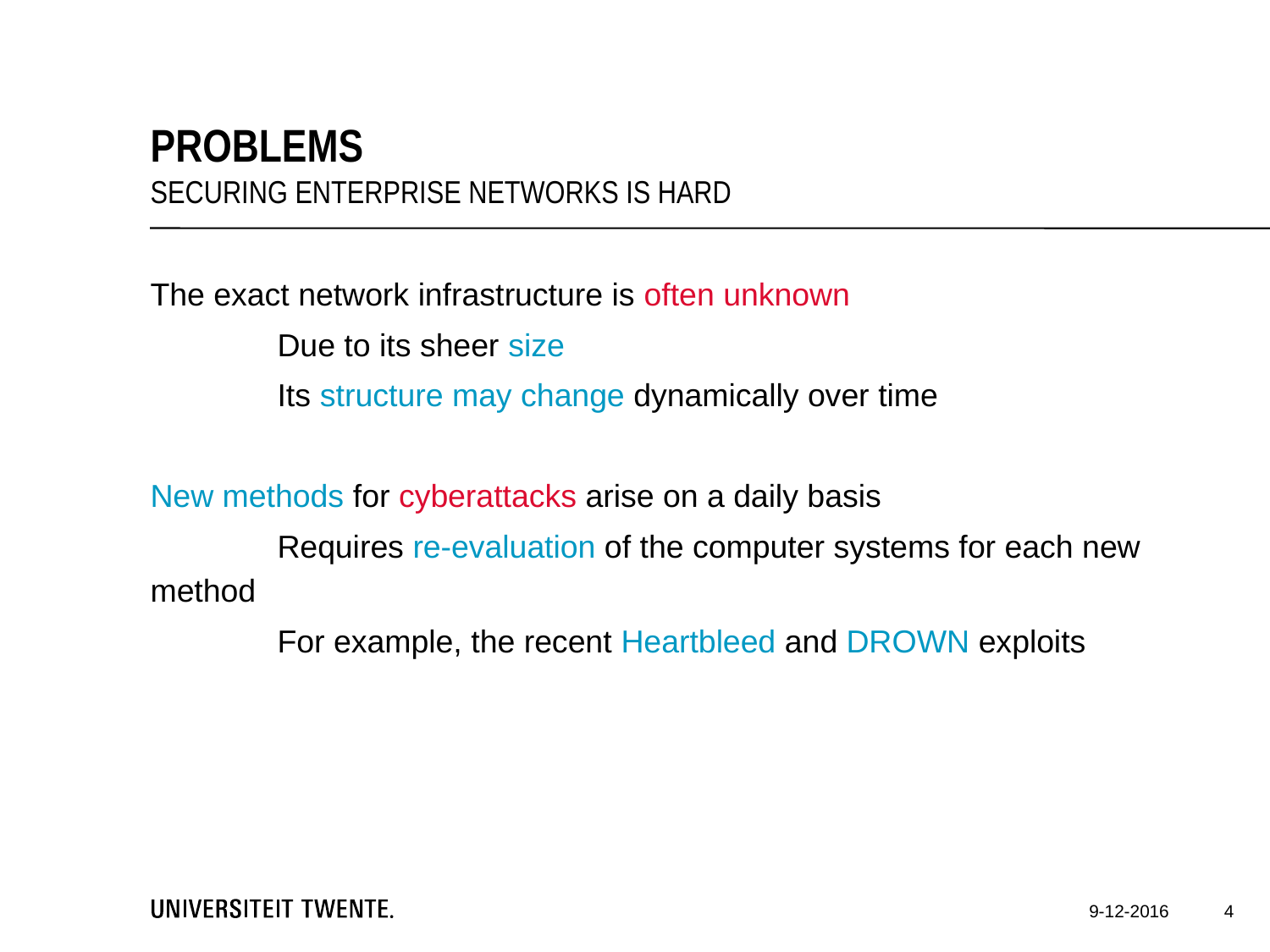

Problems
Securing enterprise networks is hard
The exact network infrastructure is often unknown
	Due to its sheer size
	Its structure may change dynamically over time

New methods for cyberattacks arise on a daily basis
	Requires re-evaluation of the computer systems for each new method
	For example, the recent Heartbleed and DROWN exploits
4
9-12-2016